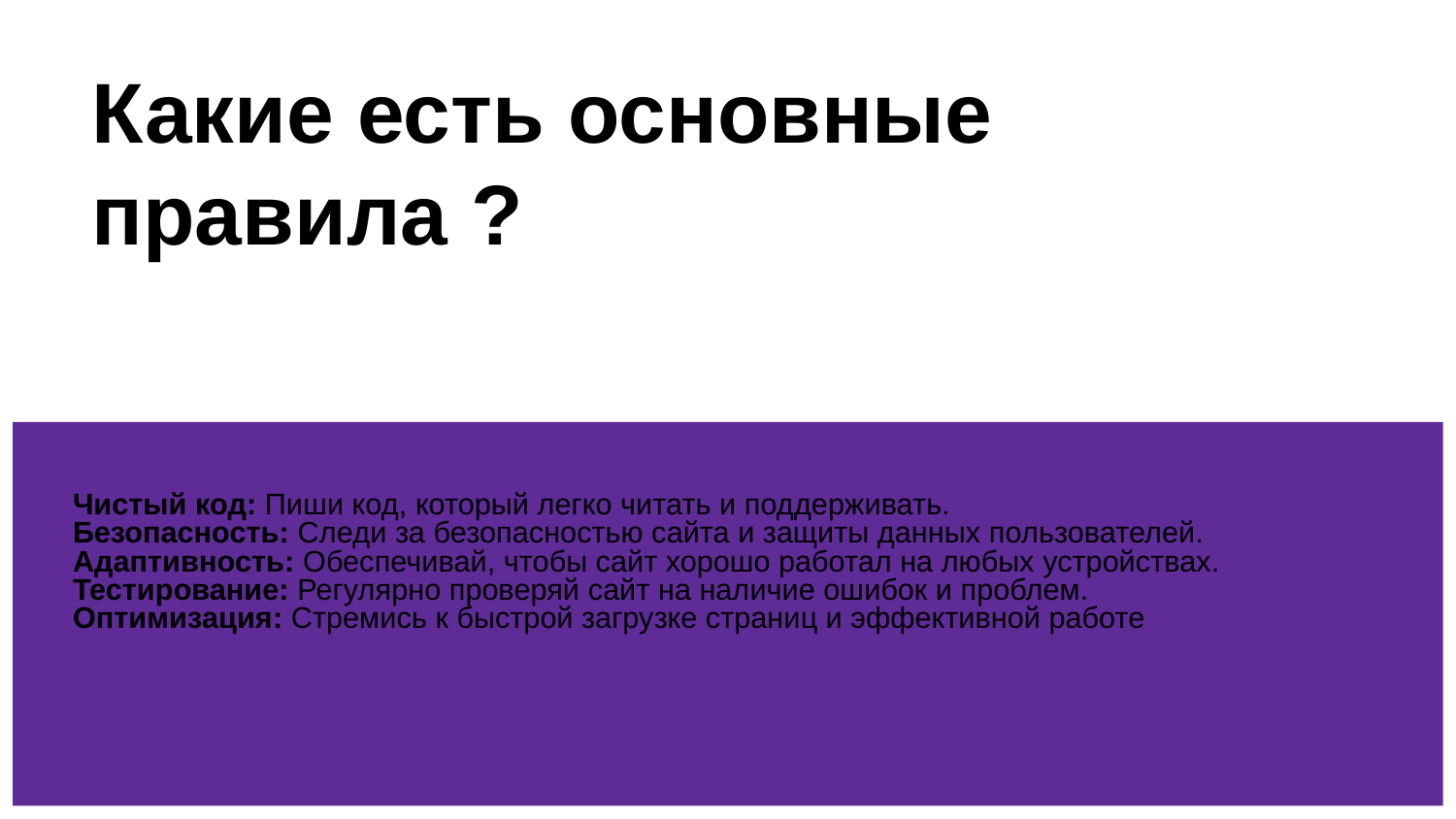

# Какие есть основные правила ?
Чистый код: Пиши код, который легко читать и поддерживать.
Безопасность: Следи за безопасностью сайта и защиты данных пользователей.
Адаптивность: Обеспечивай, чтобы сайт хорошо работал на любых устройствах.
Тестирование: Регулярно проверяй сайт на наличие ошибок и проблем.
Оптимизация: Стремись к быстрой загрузке страниц и эффективной работе